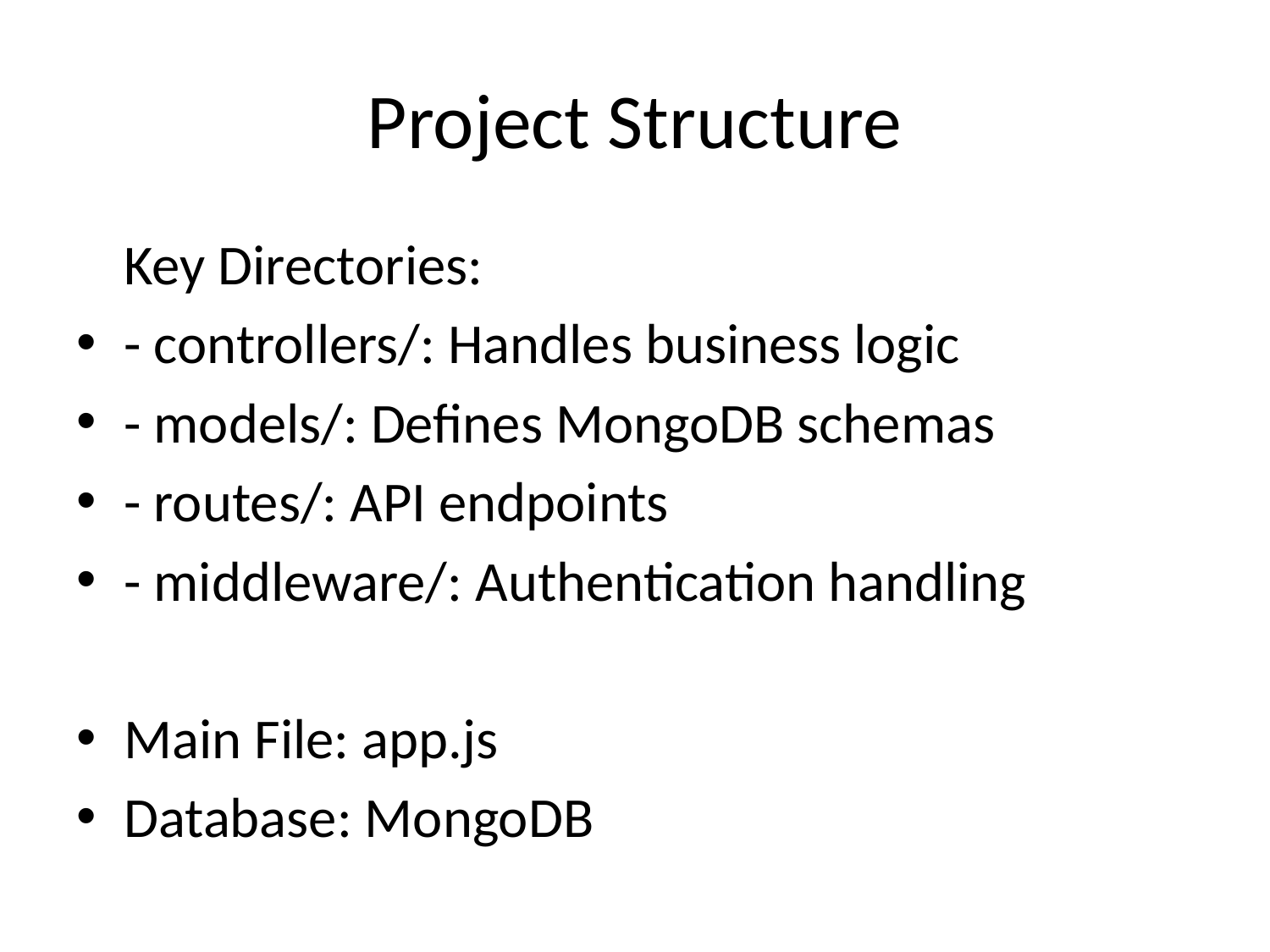

# Project Structure
Key Directories:
- controllers/: Handles business logic
- models/: Defines MongoDB schemas
- routes/: API endpoints
- middleware/: Authentication handling

Main File: app.js
Database: MongoDB